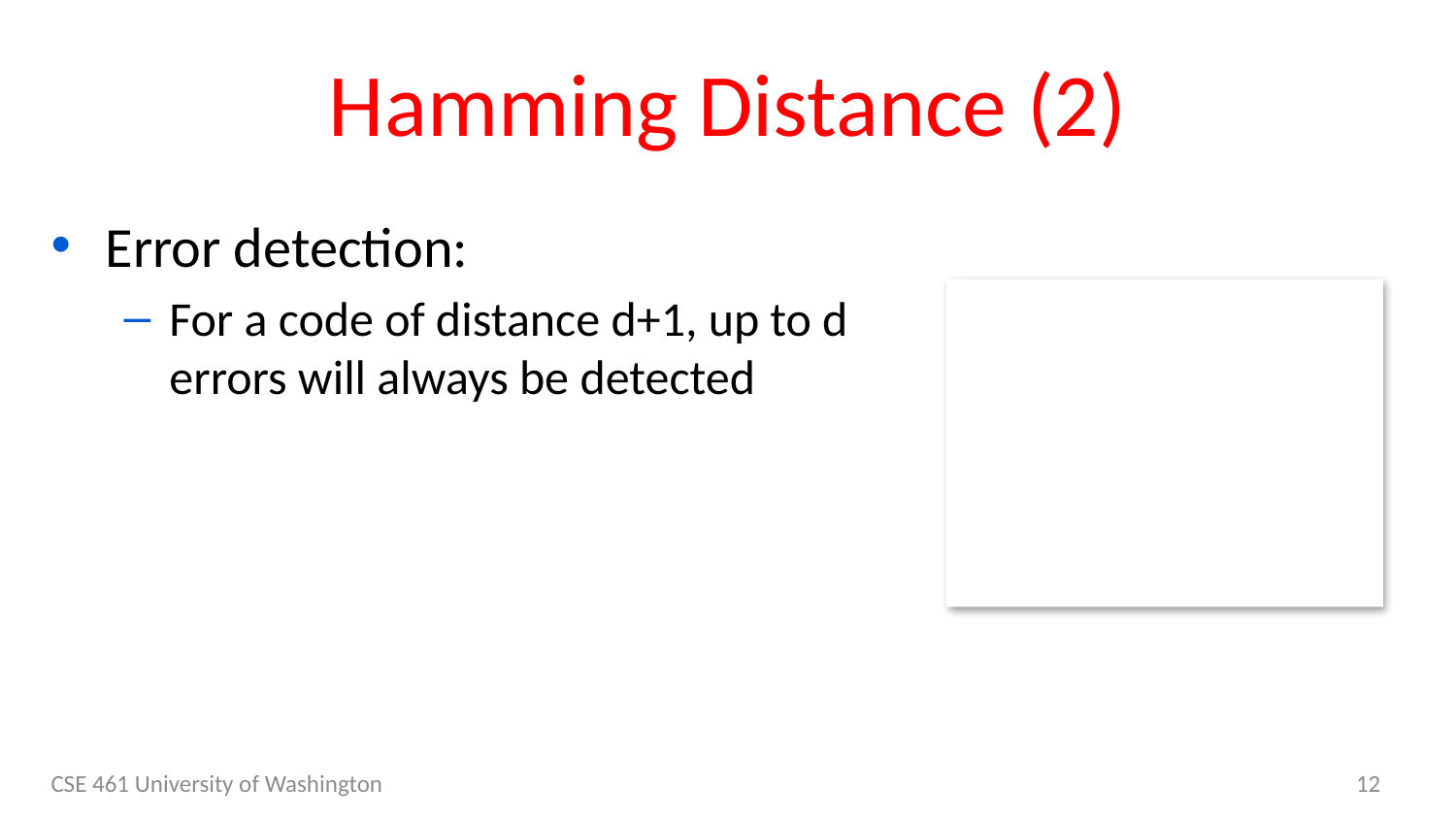

# Hamming Distance (2)
Error detection:
For a code of distance d+1, up to d errors will always be detected

CSE 461 University of Washington
12